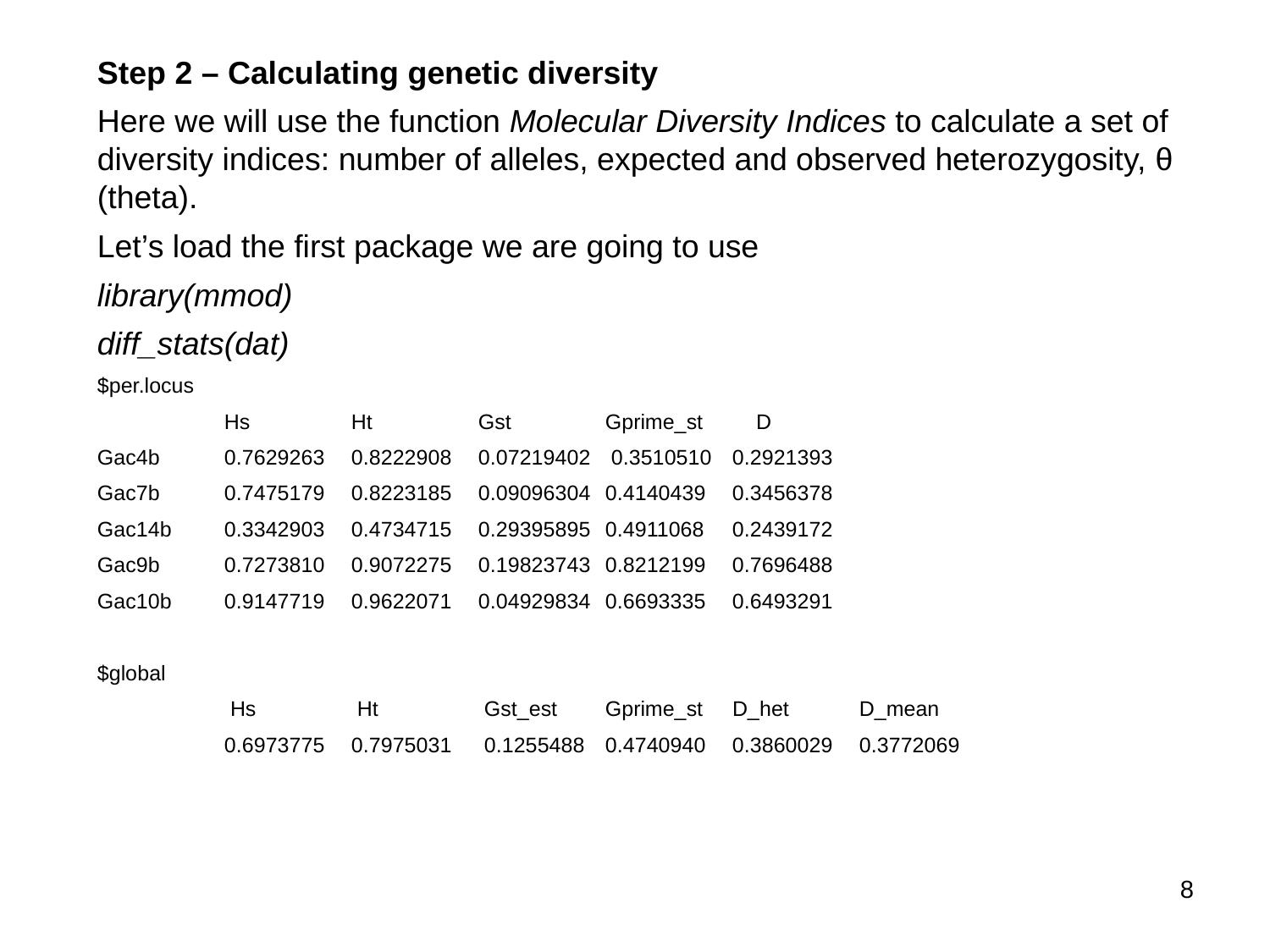

Step 2 – Calculating genetic diversity
Here we will use the function Molecular Diversity Indices to calculate a set of diversity indices: number of alleles, expected and observed heterozygosity, θ (theta).
Let’s load the first package we are going to use
library(mmod)
diff_stats(dat)
$per.locus
              	Hs        	Ht        	Gst 	Gprime_st         D
Gac4b  	0.7629263 	0.8222908	0.07219402	 0.3510510 	0.2921393
Gac7b  	0.7475179	0.8223185 	0.09096304 	0.4140439	0.3456378
Gac14b 	0.3342903 	0.4734715 	0.29395895 	0.4911068 	0.2439172
Gac9b  	0.7273810	0.9072275 	0.19823743 	0.8212199 	0.7696488
Gac10b 	0.9147719 	0.9622071 	0.04929834 	0.6693335 	0.6493291

$global
      	 Hs       	 Ht  	 Gst_est 	Gprime_st     D_het    	D_mean
	0.6973775 	0.7975031	 0.1255488 	0.4740940 	0.3860029 	0.3772069
8